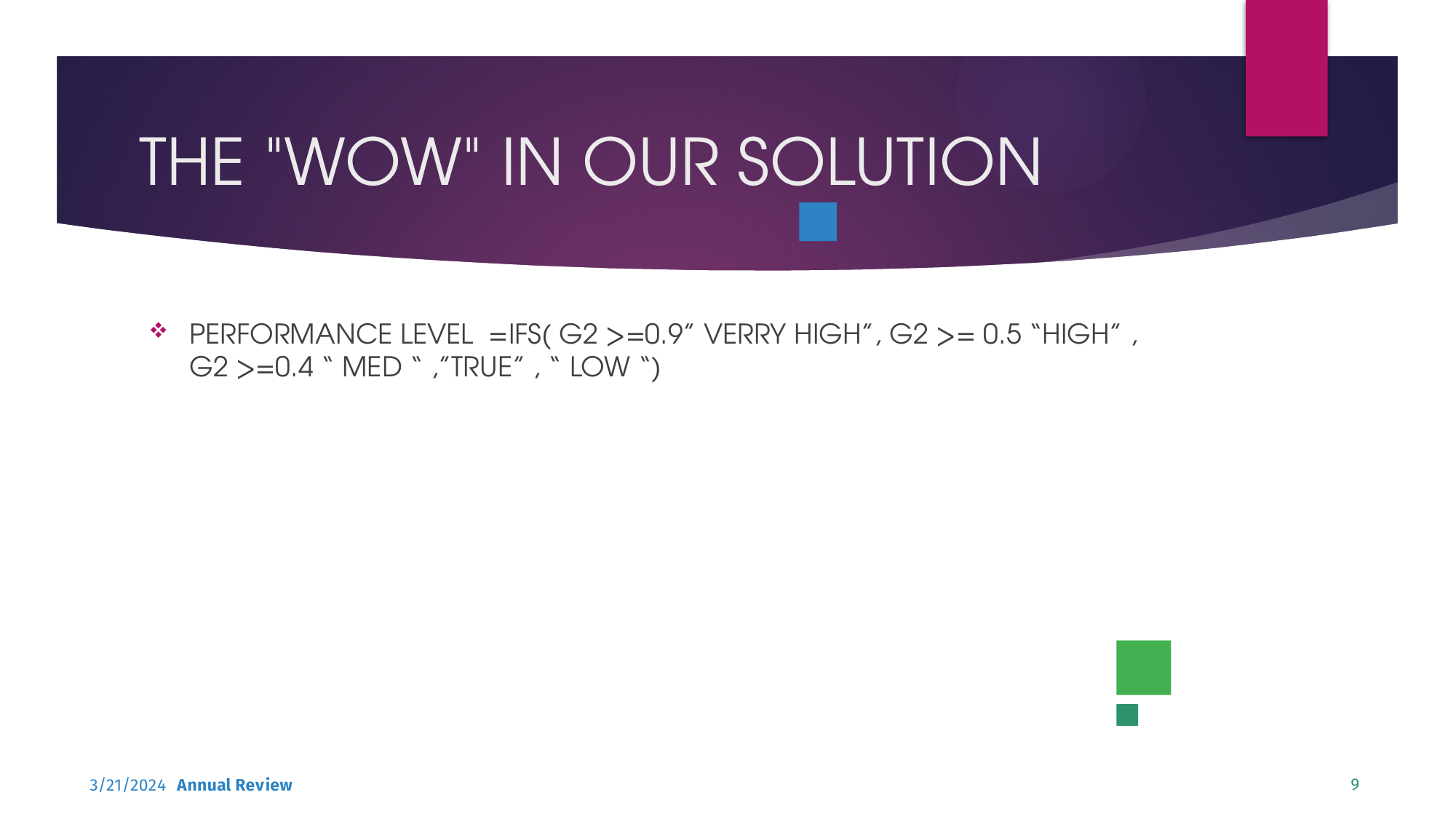

# THE "WOW" IN OUR SOLUTION

PERFORMANCE LEVEL  =IFS( G2 >=0.9” VERRY HIGH”, G2 >= 0.5 “HIGH” , G2 >=0.4 “ MED “ ,”TRUE” , “ LOW “)

9
3/21/2024  Annual Review